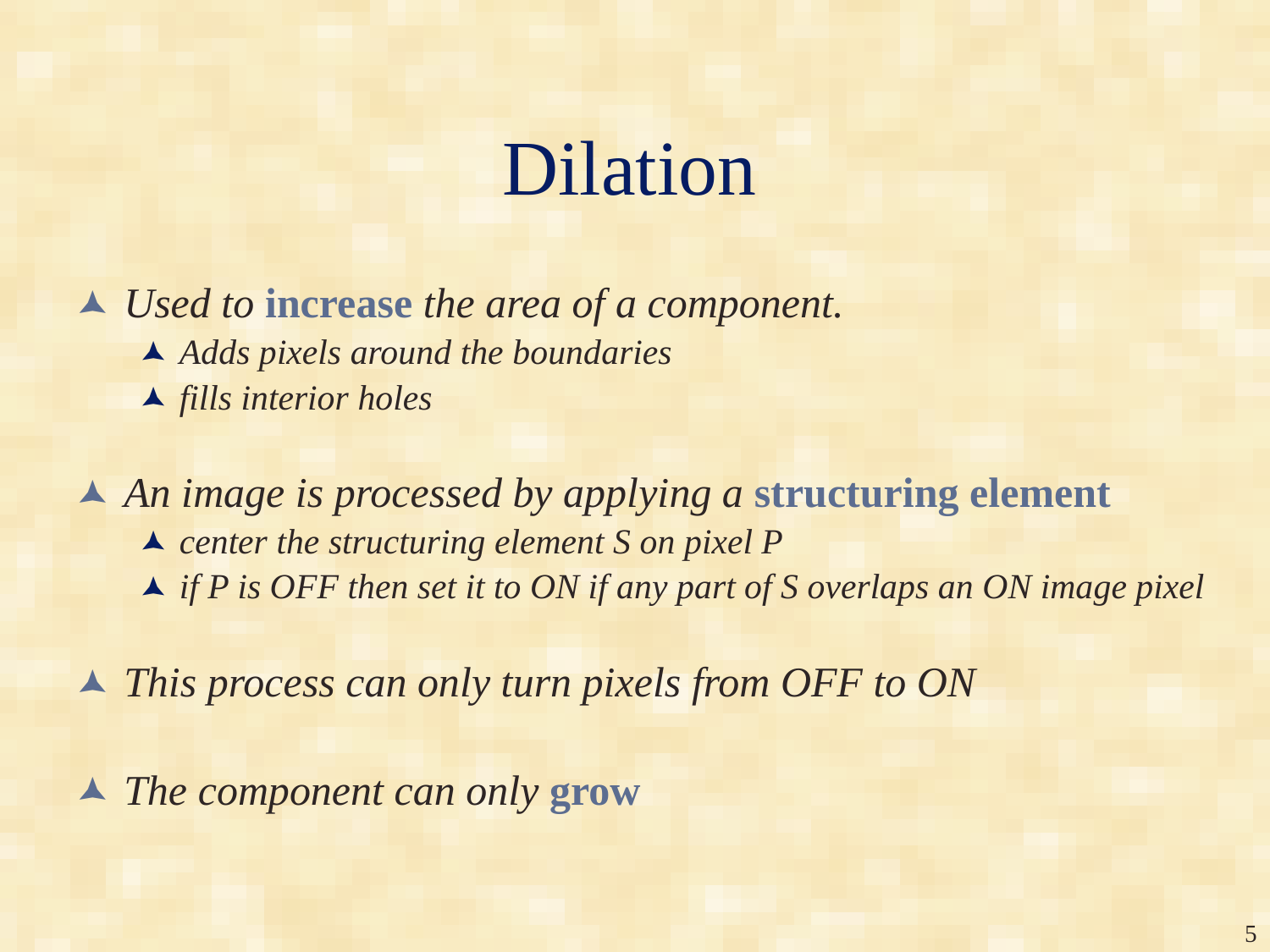

# Dilation
Used to increase the area of a component.
Adds pixels around the boundaries
fills interior holes

An image is processed by applying a structuring element
center the structuring element S on pixel P
if P is OFF then set it to ON if any part of S overlaps an ON image pixel

This process can only turn pixels from OFF to ON

The component can only grow

5